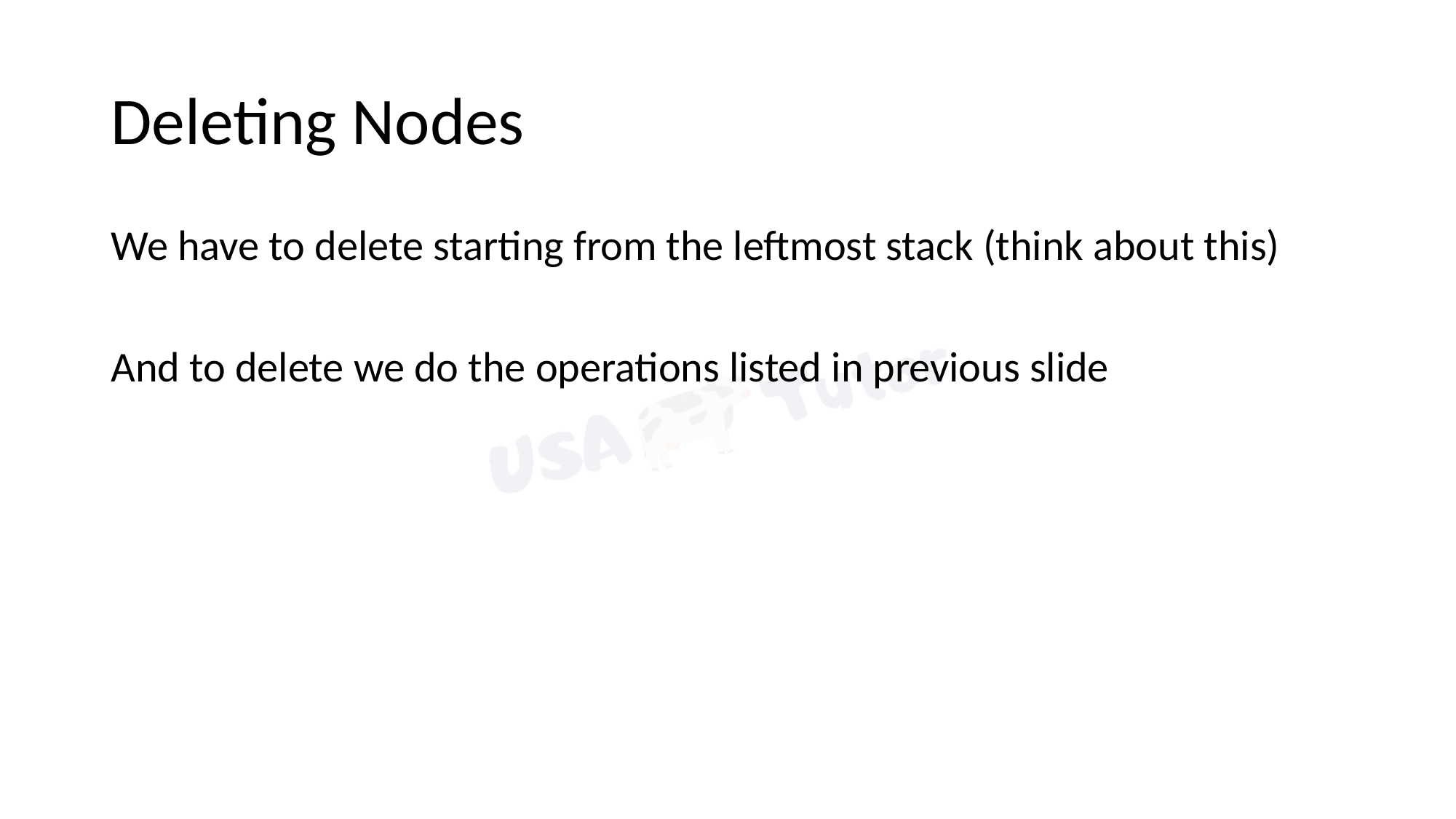

# Deleting Nodes
We have to delete starting from the leftmost stack (think about this)

And to delete we do the operations listed in previous slide